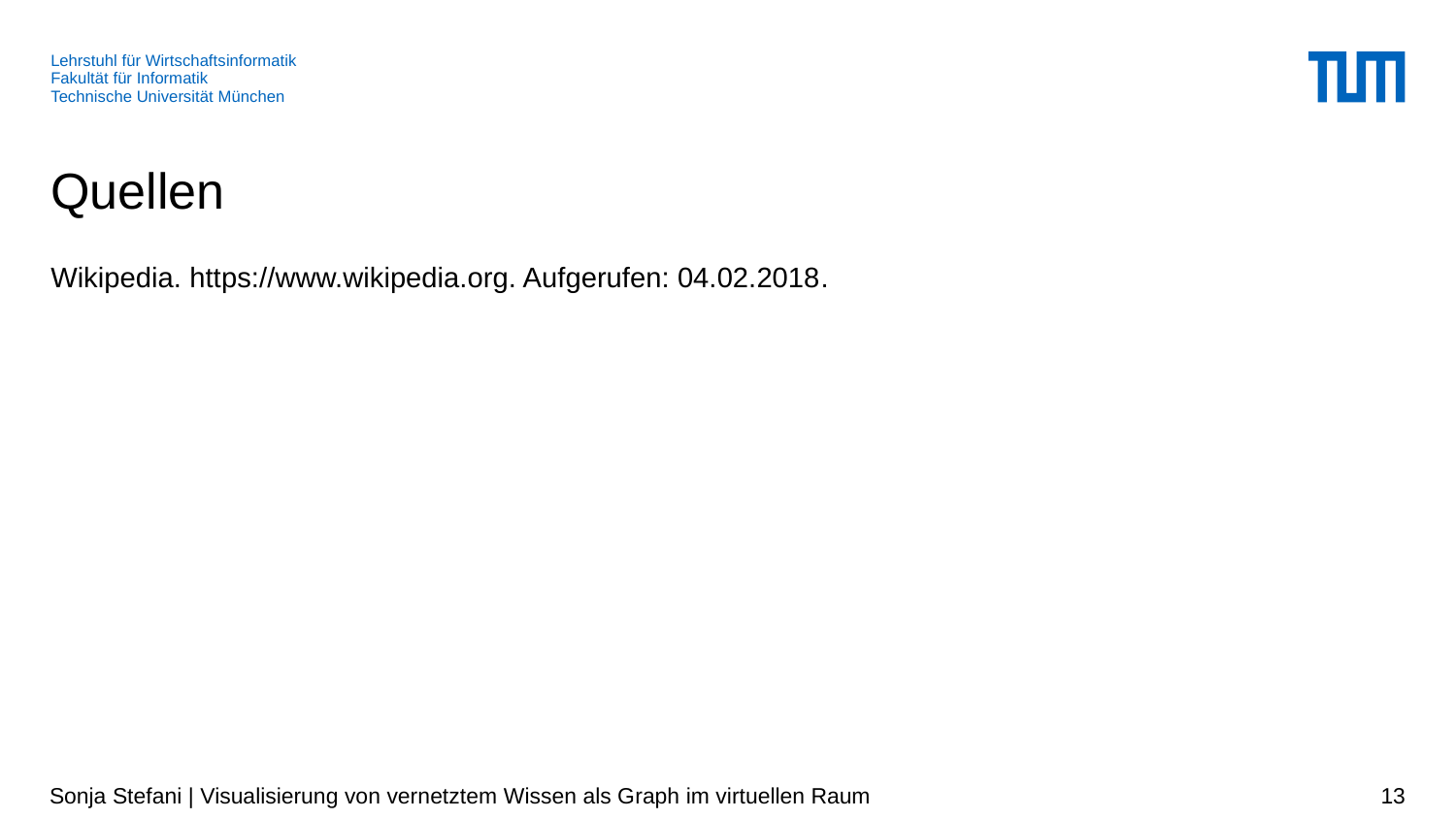

# Quellen
Wikipedia. https://www.wikipedia.org. Aufgerufen: 04.02.2018.

Sonja Stefani | Visualisierung von vernetztem Wissen als Graph im virtuellen Raum
13